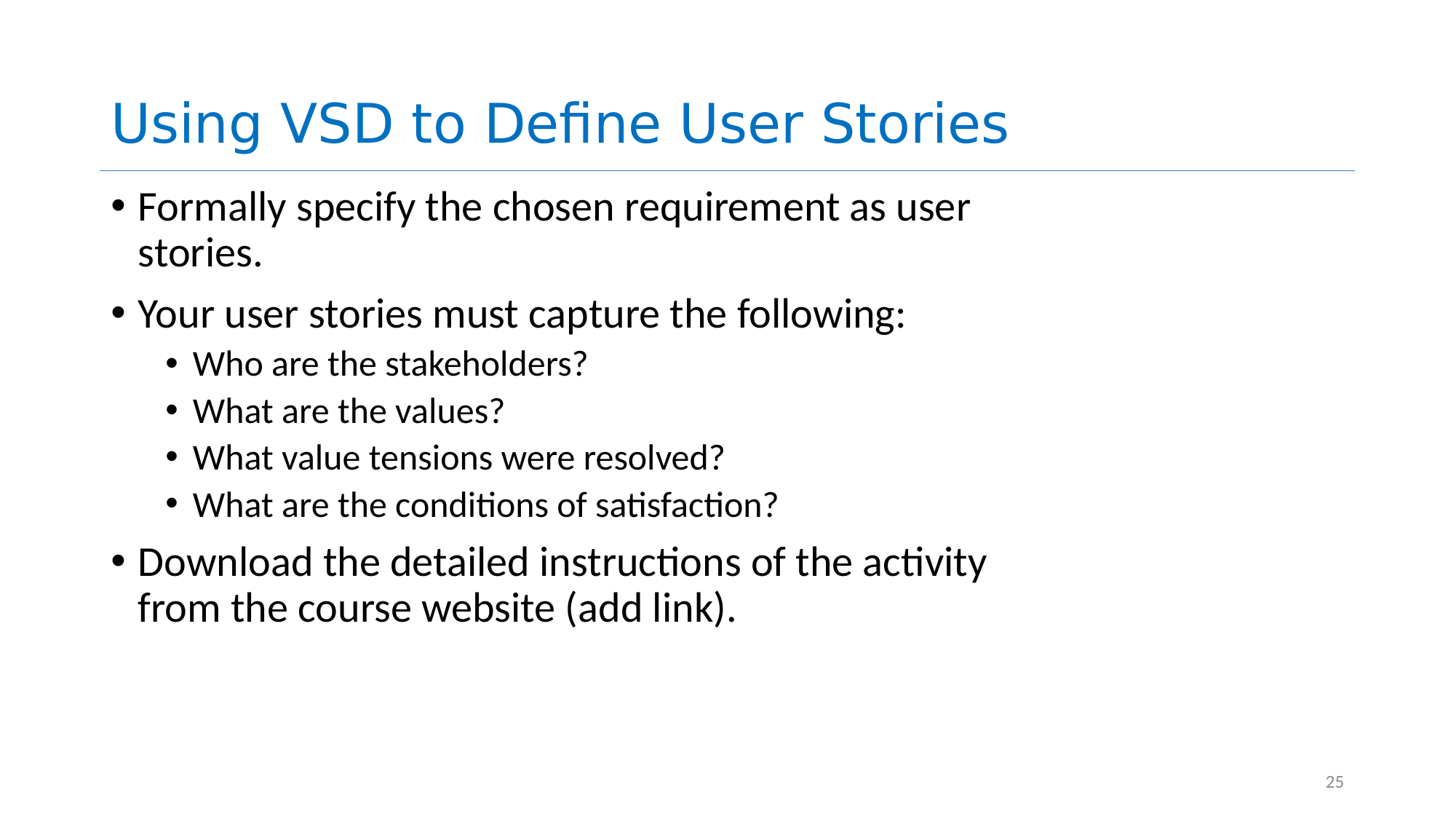

# Using VSD to Define User Stories
Formally specify the chosen requirement as user stories.
Your user stories must capture the following:
Who are the stakeholders?
What are the values?
What value tensions were resolved?
What are the conditions of satisfaction?
Download the detailed instructions of the activity from the course website (add link).
25